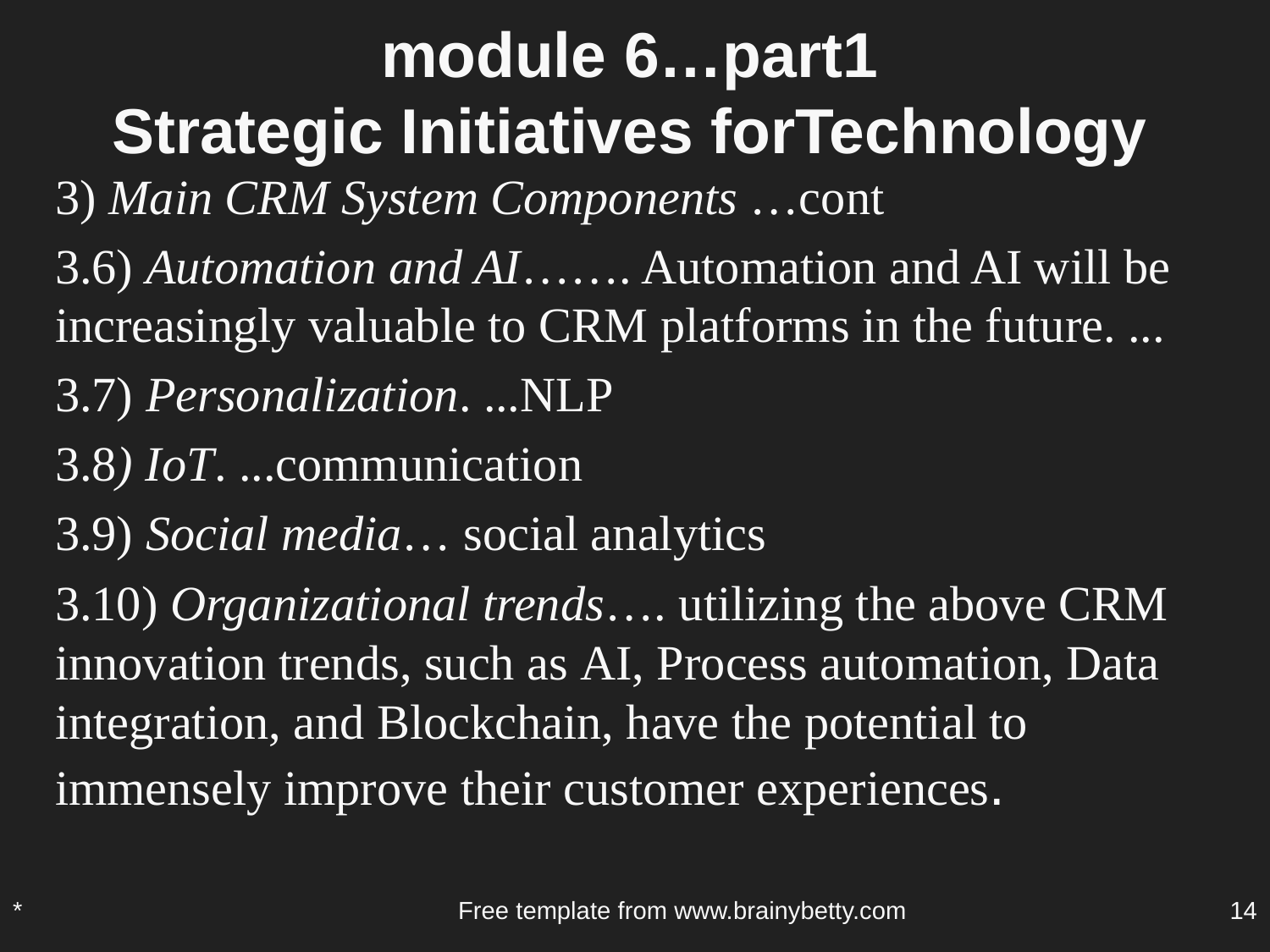

# module 6…part1 Strategic Initiatives forTechnology
3) Main CRM System Components …cont
3.6) Automation and AI……. Automation and AI will be increasingly valuable to CRM platforms in the future. ...
3.7) Personalization. ...NLP
3.8) IoT. ...communication
3.9) Social media… social analytics
3.10) Organizational trends…. utilizing the above CRM innovation trends, such as AI, Process automation, Data integration, and Blockchain, have the potential to immensely improve their customer experiences.
*
Free template from www.brainybetty.com
14